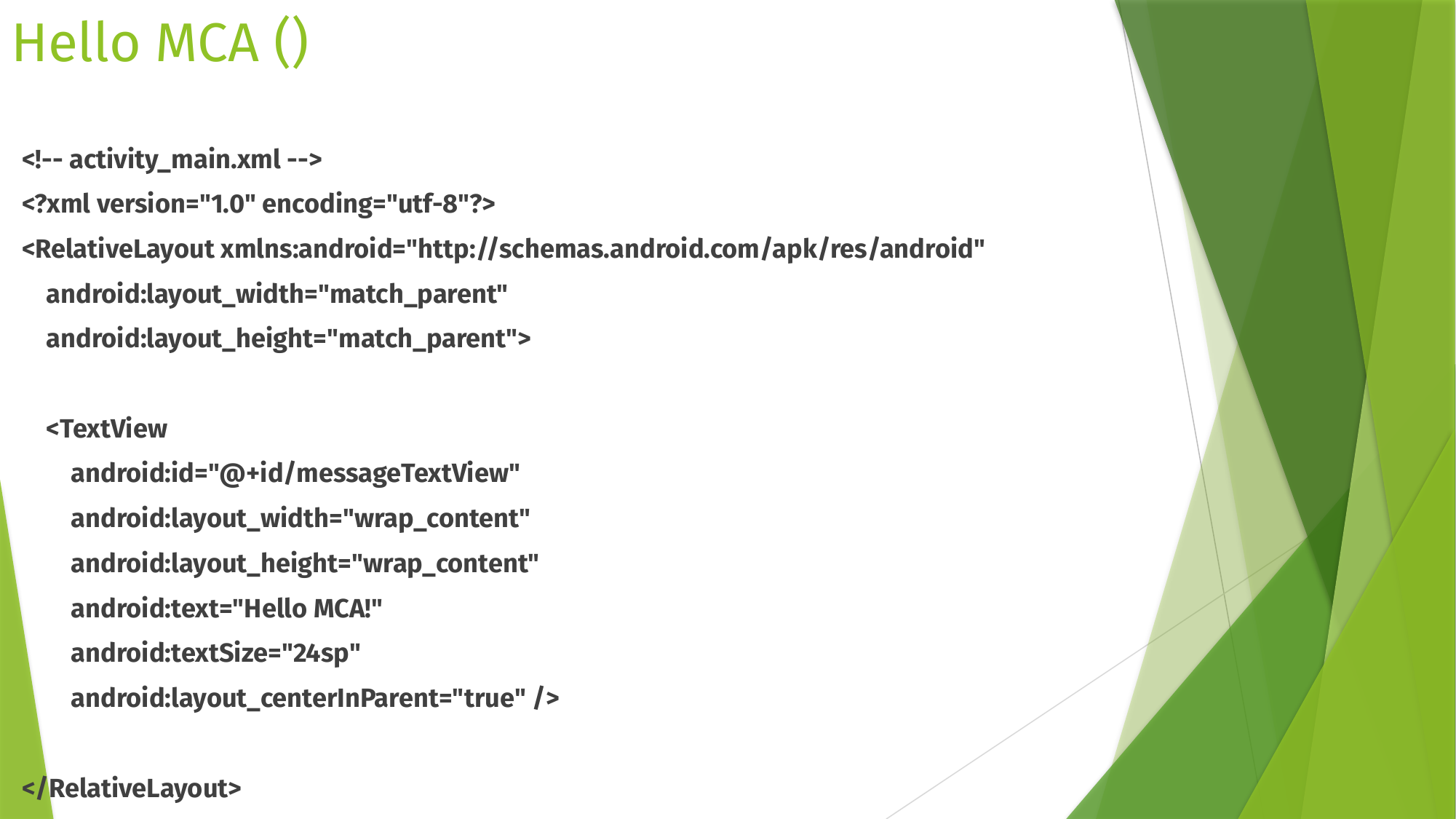

# Hello MCA ()

<!-- activity_main.xml -->
<?xml version="1.0" encoding="utf-8"?>
<RelativeLayout xmlns:android="http://schemas.android.com/apk/res/android"
    android:layout_width="match_parent"
    android:layout_height="match_parent">

    <TextView
        android:id="@+id/messageTextView"
        android:layout_width="wrap_content"
        android:layout_height="wrap_content"
        android:text="Hello MCA!"
        android:textSize="24sp"
        android:layout_centerInParent="true" />

</RelativeLayout>